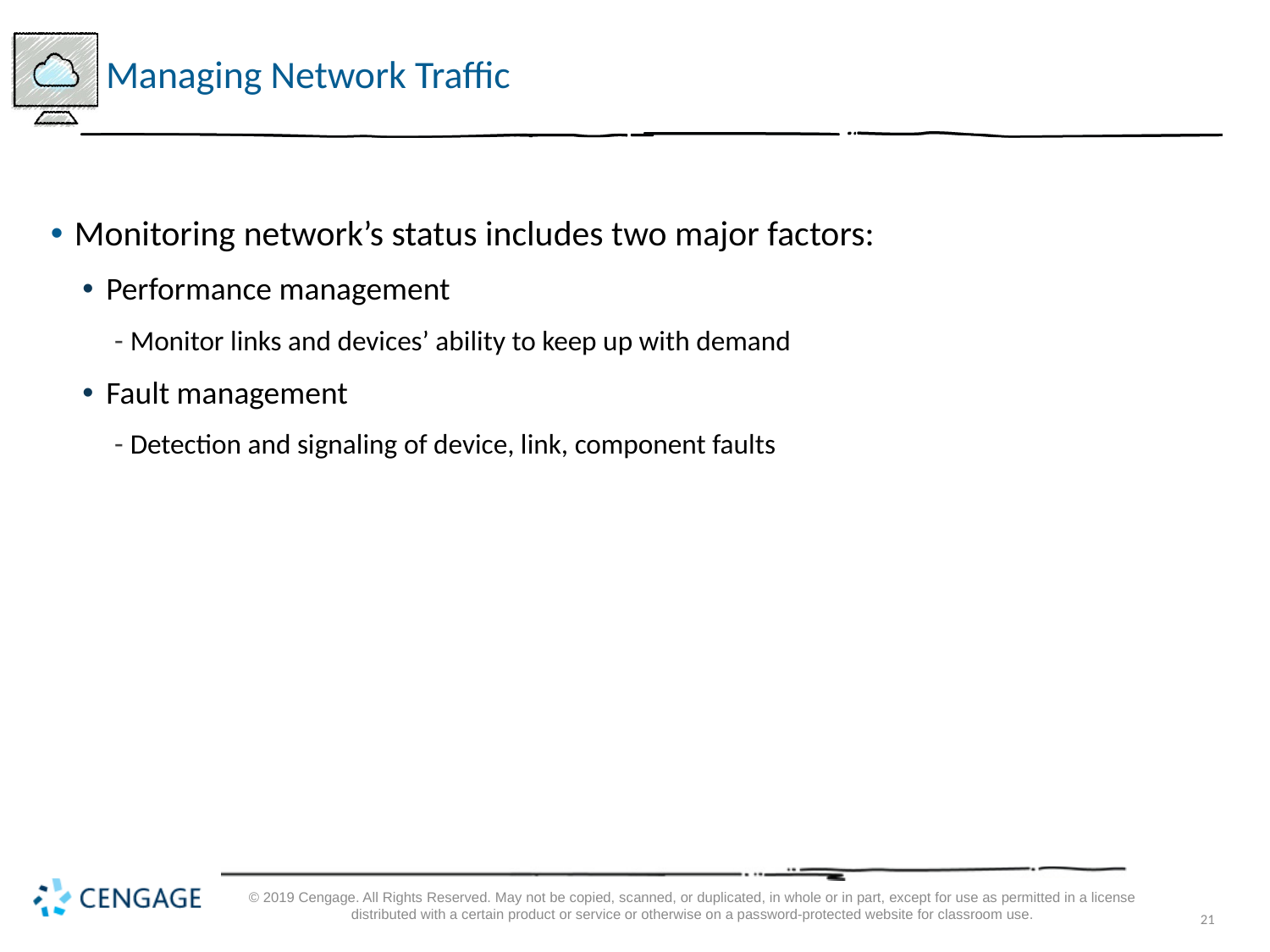

# Managing Network Traffic
Monitoring network’s status includes two major factors:
Performance management
Monitor links and devices’ ability to keep up with demand
Fault management
Detection and signaling of device, link, component faults
© 2019 Cengage. All Rights Reserved. May not be copied, scanned, or duplicated, in whole or in part, except for use as permitted in a license distributed with a certain product or service or otherwise on a password-protected website for classroom use.